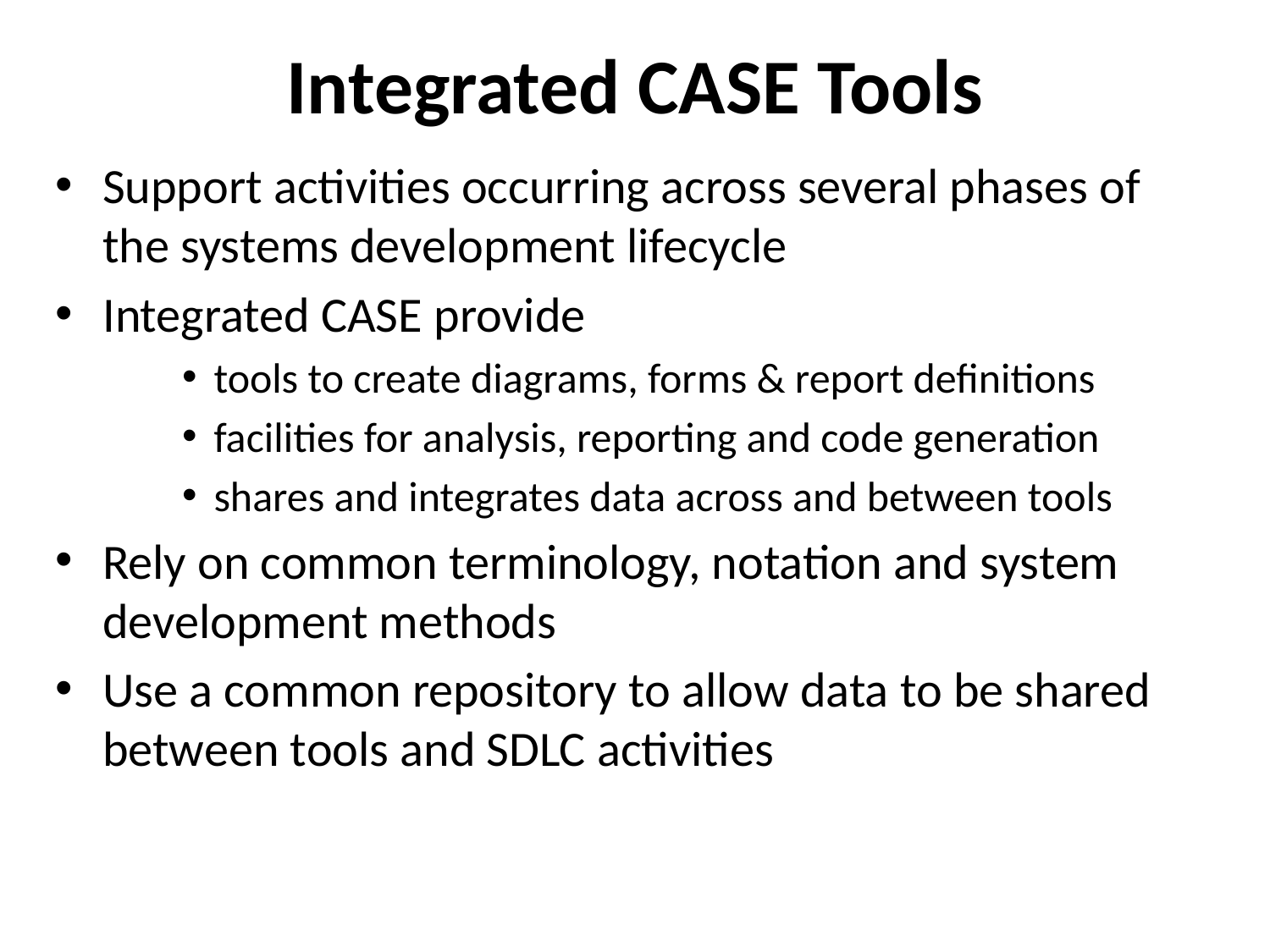

# Integrated CASE Tools
Support activities occurring across several phases of the systems development lifecycle
Integrated CASE provide
tools to create diagrams, forms & report definitions
facilities for analysis, reporting and code generation
shares and integrates data across and between tools
Rely on common terminology, notation and system development methods
Use a common repository to allow data to be shared between tools and SDLC activities